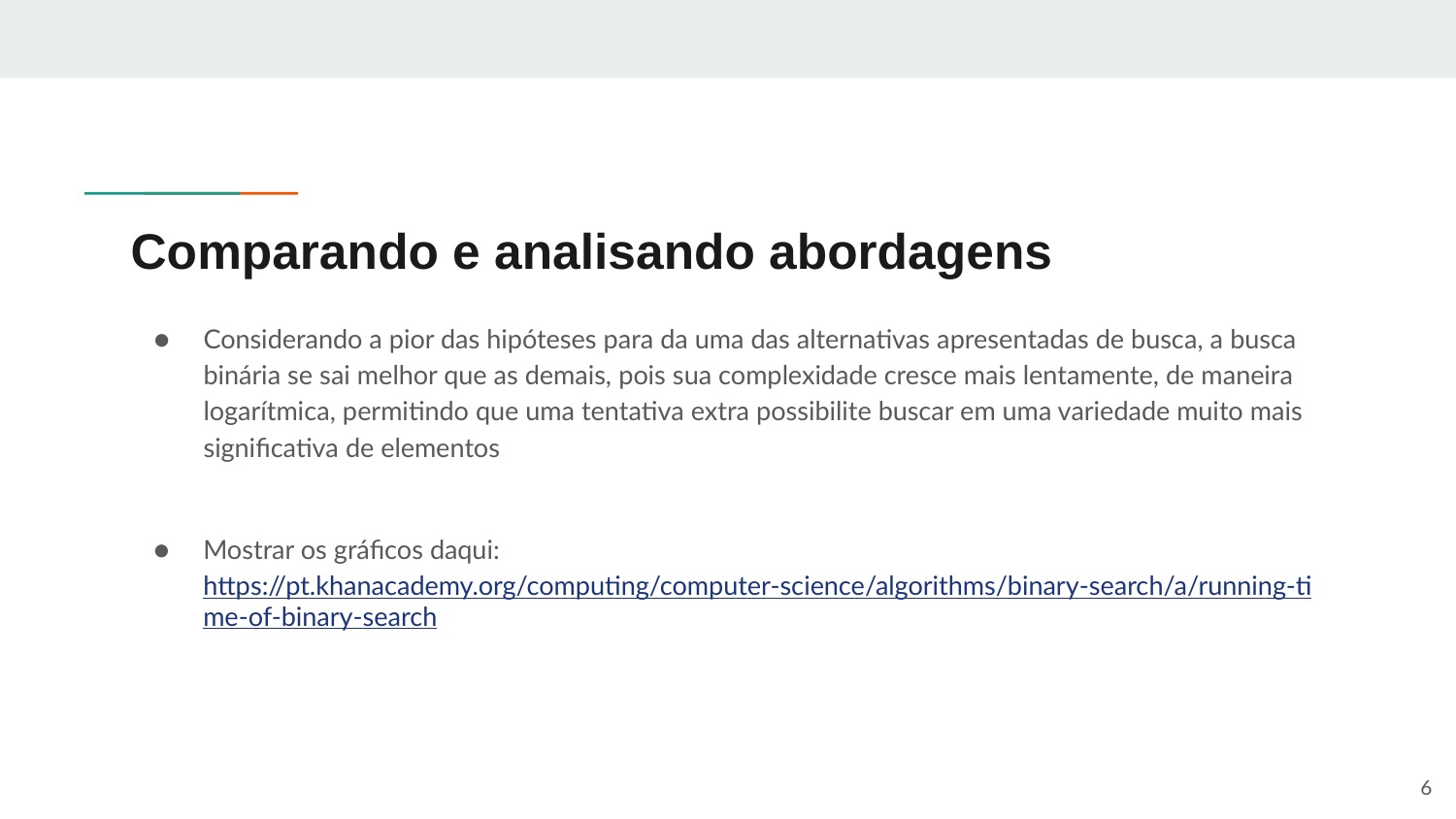

# Comparando e analisando abordagens
Considerando a pior das hipóteses para da uma das alternativas apresentadas de busca, a busca binária se sai melhor que as demais, pois sua complexidade cresce mais lentamente, de maneira logarítmica, permitindo que uma tentativa extra possibilite buscar em uma variedade muito mais significativa de elementos
Mostrar os gráficos daqui: https://pt.khanacademy.org/computing/computer-science/algorithms/binary-search/a/running-time-of-binary-search

6